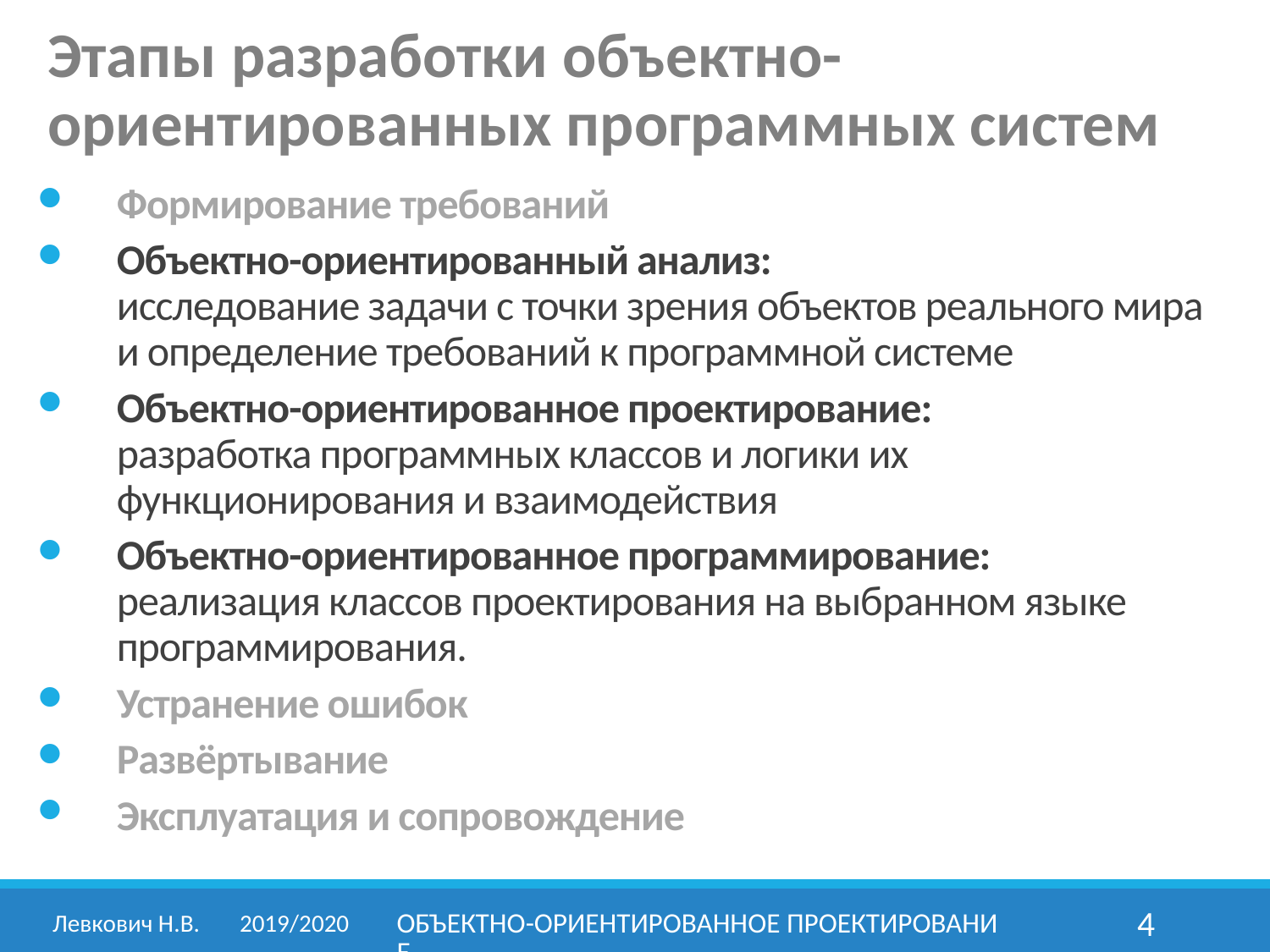

Этапы разработки объектно-ориентированных программных систем
Формирование требований
Объектно-ориентированный анализ:
исследование задачи с точки зрения объектов реального мира и определение требований к программной системе
Объектно-ориентированное проектирование:
разработка программных классов и логики их функционирования и взаимодействия
Объектно-ориентированное программирование:
реализация классов проектирования на выбранном языке программирования.
Устранение ошибок
Развёртывание
Эксплуатация и сопровождение
Левкович Н.В.	2019/2020
Объектно-ориентированное проектирование
4